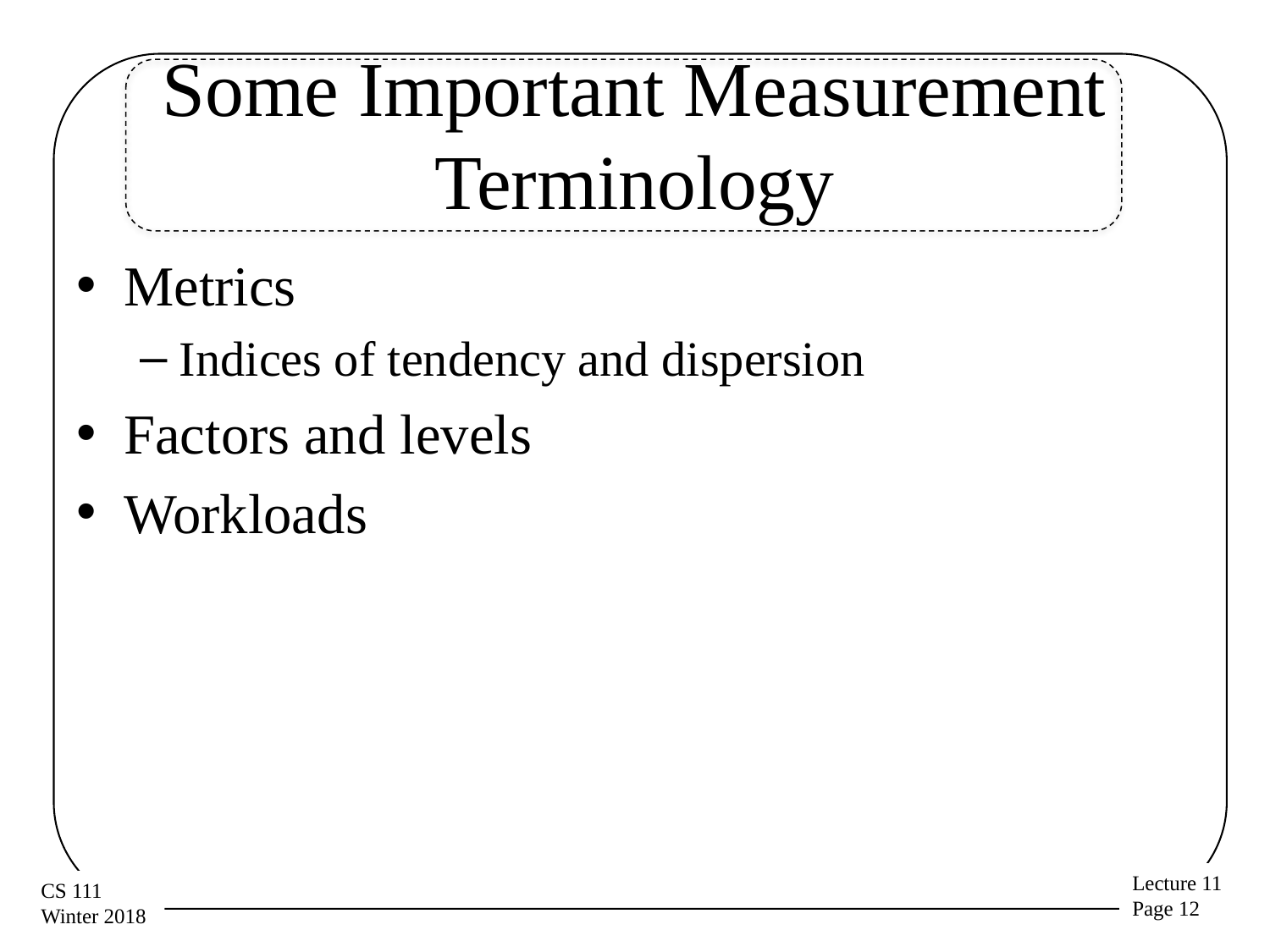

# Some Important Measurement Terminology

Metrics
Indices of tendency and dispersion
Factors and levels
Workloads